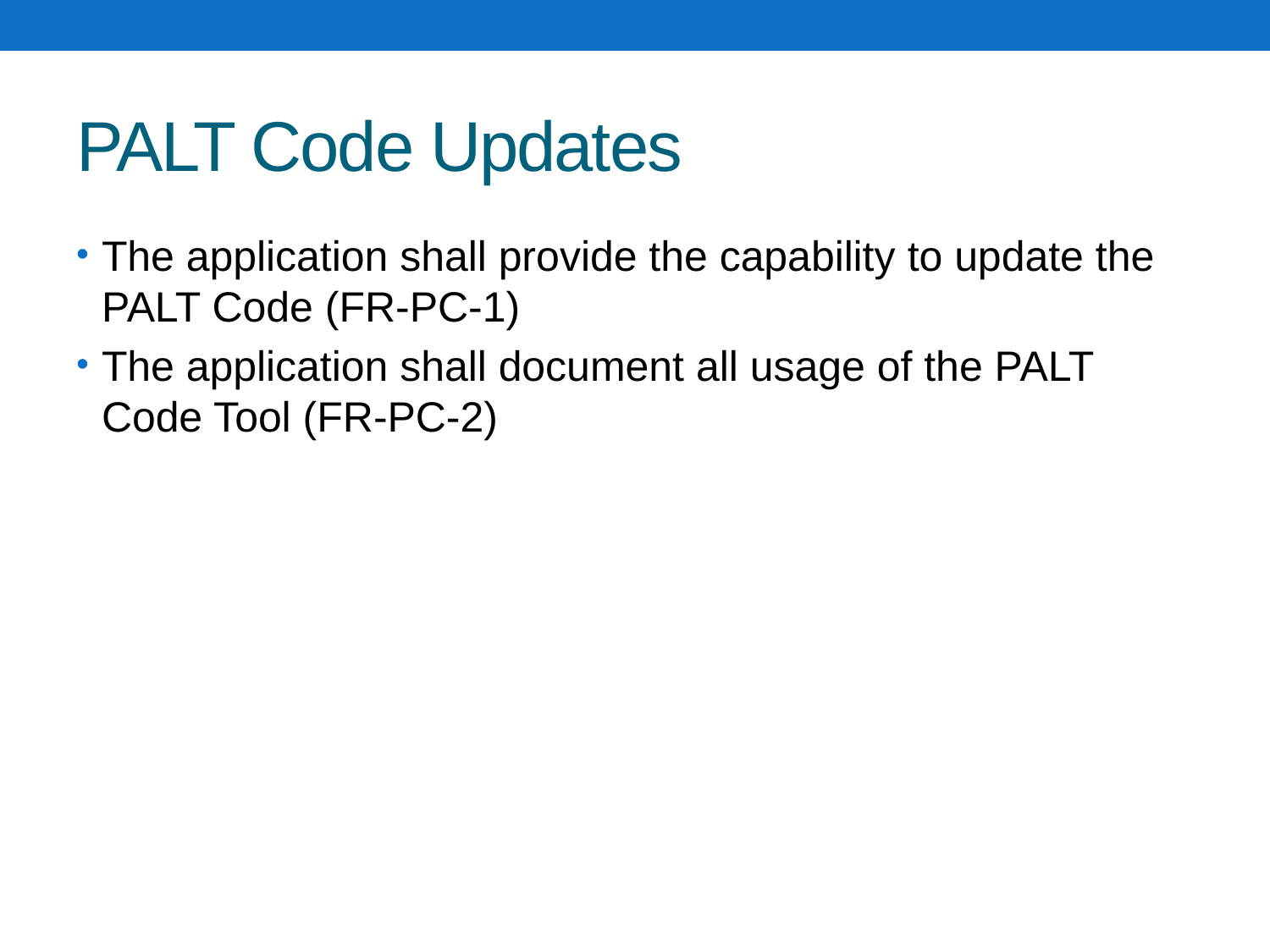

# PALT Code Updates
The application shall provide the capability to update the PALT Code (FR-PC-1)
The application shall document all usage of the PALT Code Tool (FR-PC-2)